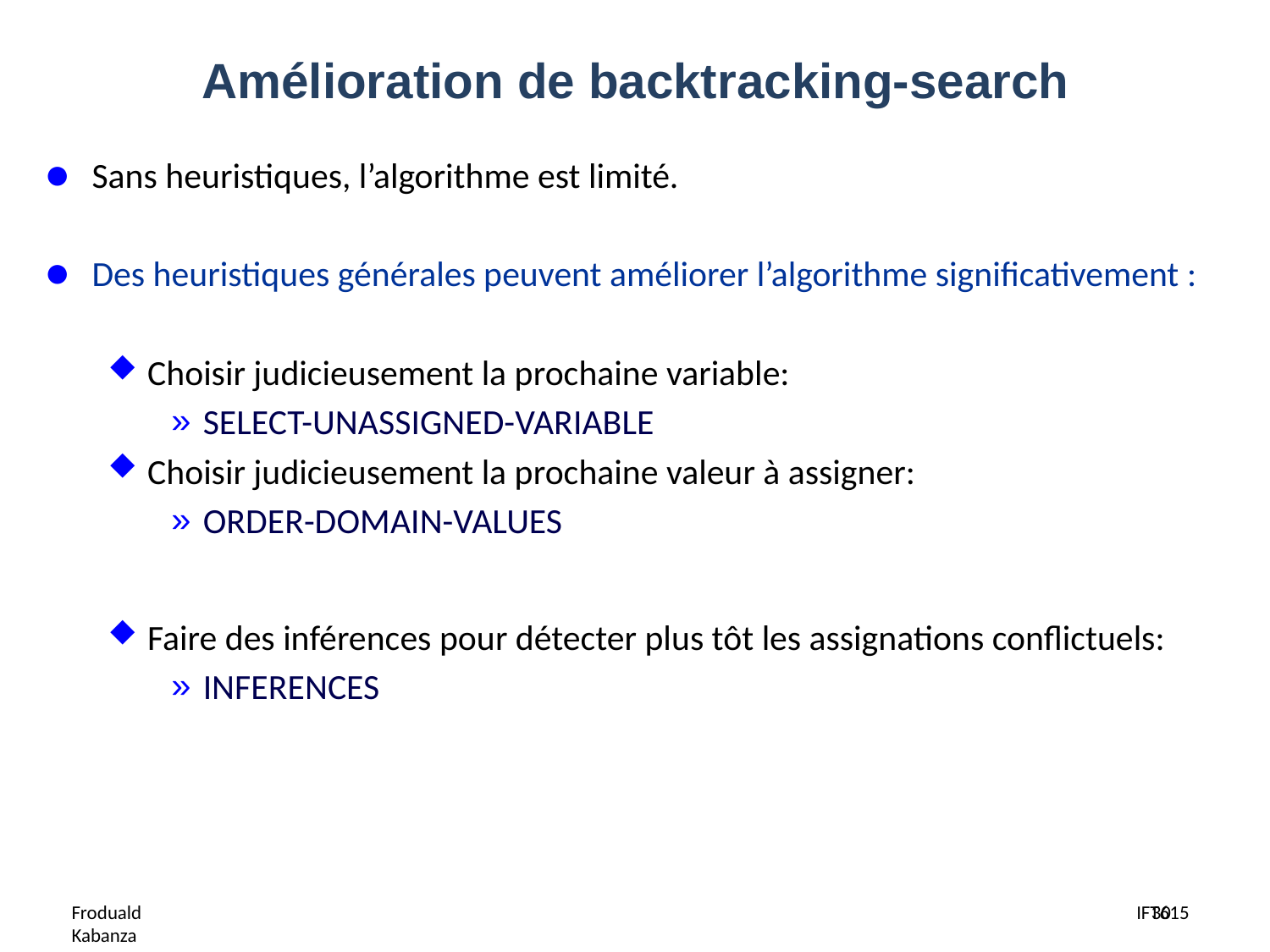

# Amélioration de backtracking-search
Sans heuristiques, l’algorithme est limité.

Des heuristiques générales peuvent améliorer l’algorithme significativement :

Choisir judicieusement la prochaine variable:
SELECT-UNASSIGNED-VARIABLE
Choisir judicieusement la prochaine valeur à assigner:
ORDER-DOMAIN-VALUES

Faire des inférences pour détecter plus tôt les assignations conflictuels:
INFERENCES

30
Froduald Kabanza
IFT615